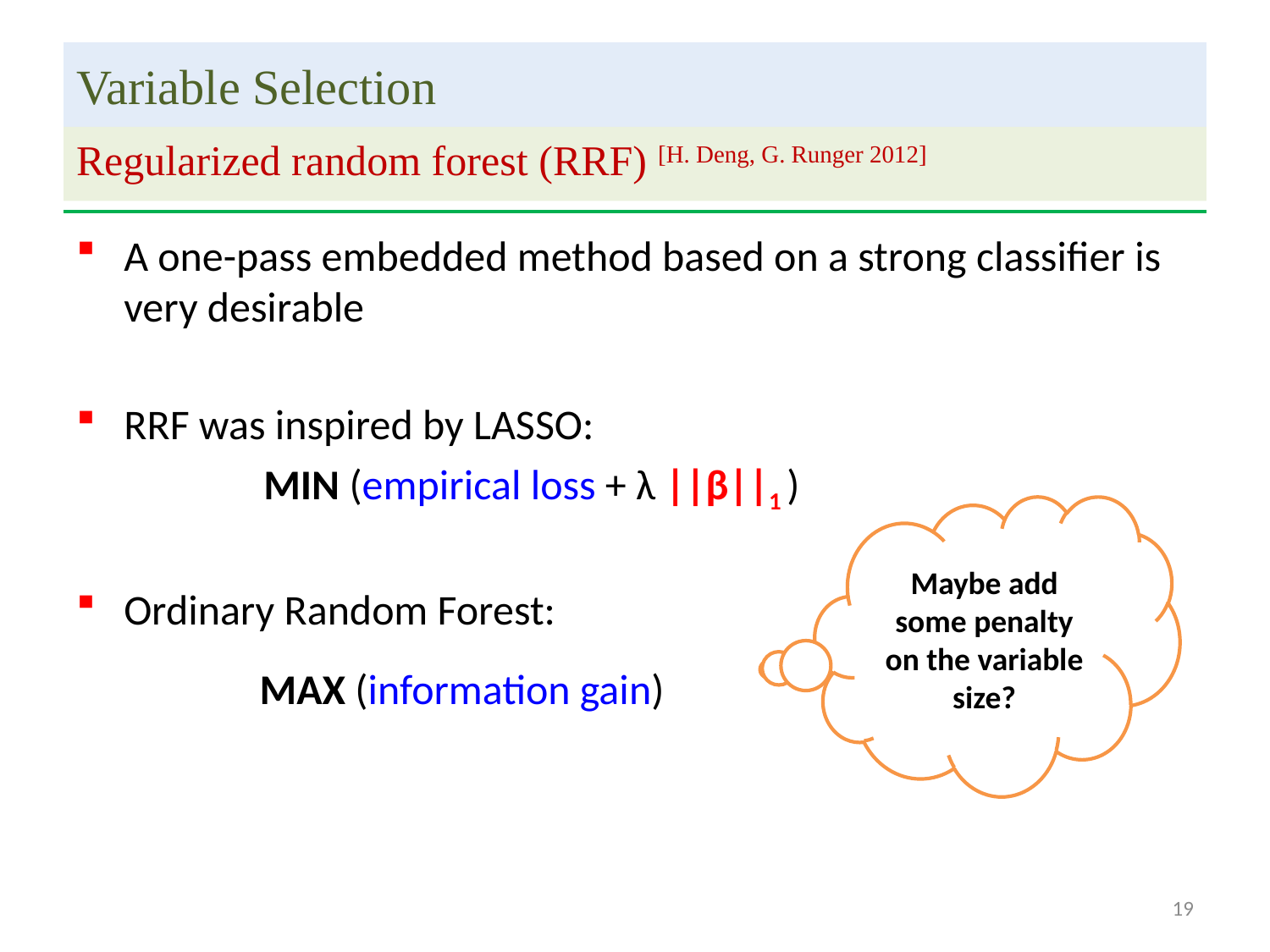

# Variable Selection
Regularized random forest (RRF) [H. Deng, G. Runger 2012]
A one-pass embedded method based on a strong classifier is very desirable

RRF was inspired by LASSO:
             MIN (empirical loss + λ ||β||1 )

Ordinary Random Forest:

Maybe add some penalty on the variable size?
MAX (information gain)
19